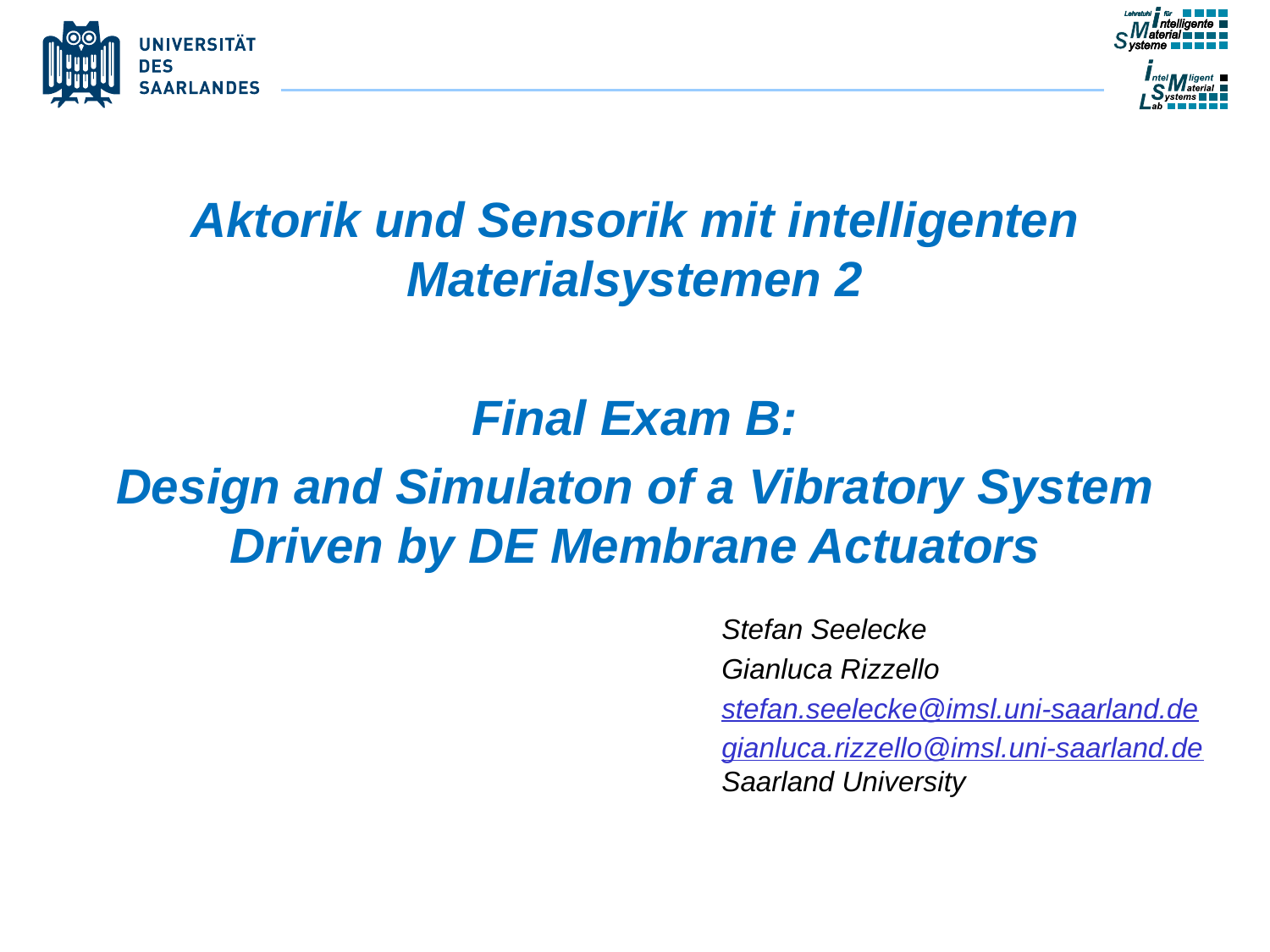

Aktorik und Sensorik mit intelligenten Materialsystemen 2

Final Exam B:
Design and Simulaton of a Vibratory System Driven by DE Membrane Actuators
Stefan Seelecke
Gianluca Rizzello
stefan.seelecke@imsl.uni-saarland.de
gianluca.rizzello@imsl.uni-saarland.de
Saarland University